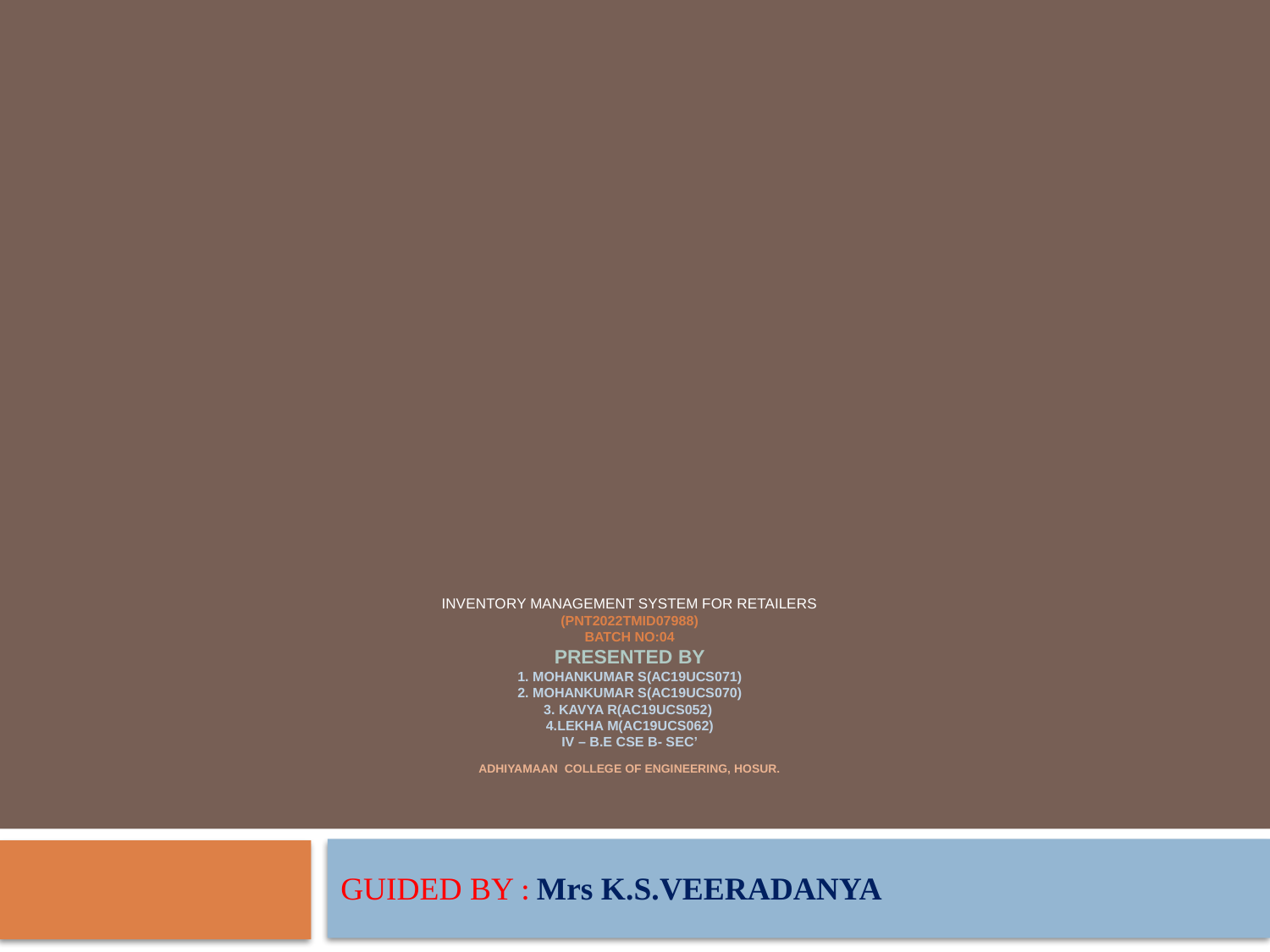

# Inventory Management System for Retailers (PNT2022TMID07988) Batch No:04 PRESENTED BY 1. MOHANKUMAR S(AC19UCS071) 2. MOHANKUMAR S(AC19UCS070) 3. KAVYA R(AC19UCS052) 4.LEKHA M(AC19UCS062) IV – B.E CSE B- Sec’ ADHIYAMAAN  COLLEGE OF ENGINEERING, HOSUR.
GUIDED BY : Mrs K.S.VEERADANYA